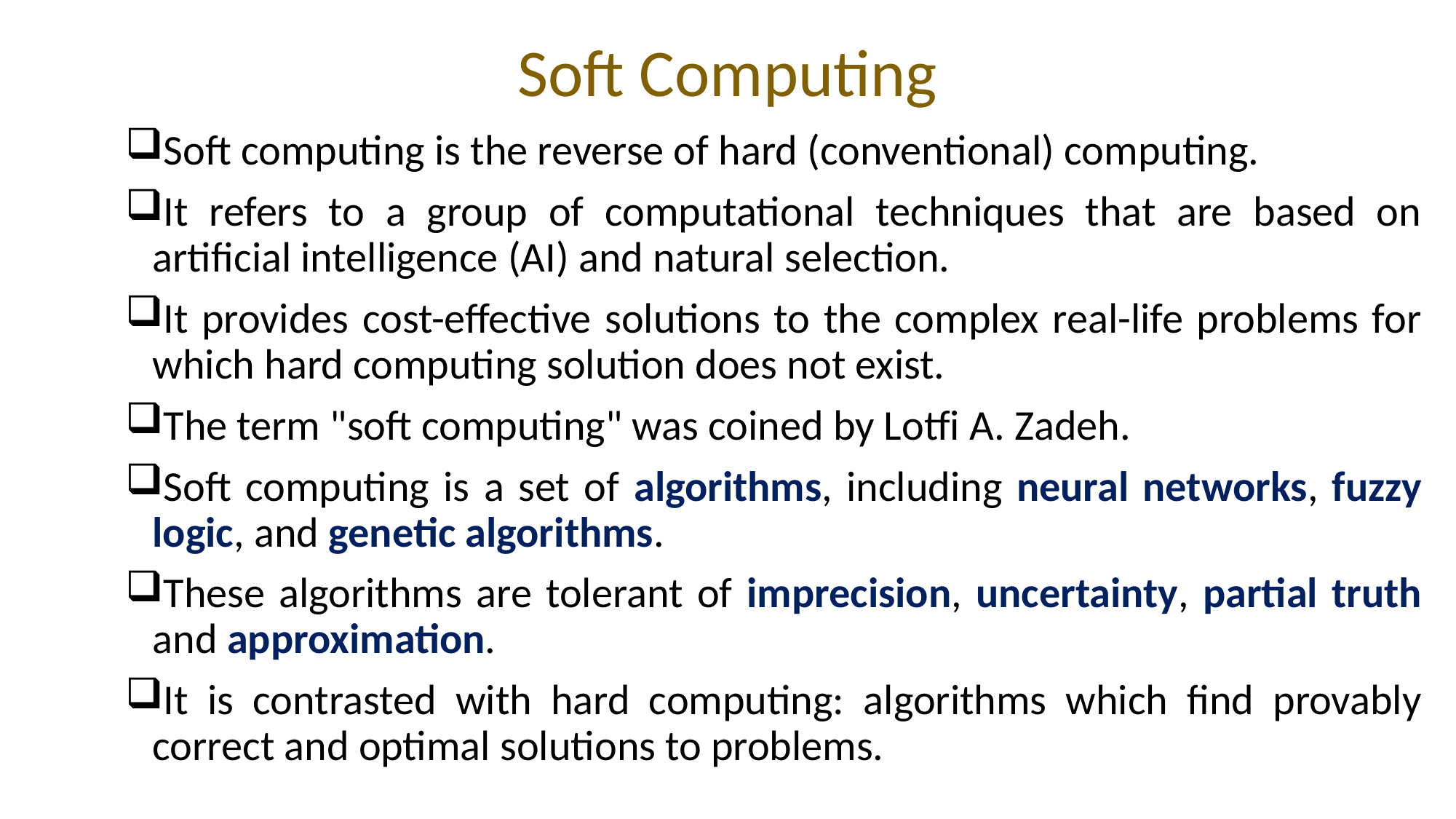

# Soft Computing
Soft computing is the reverse of hard (conventional) computing.
It refers to a group of computational techniques that are based on artificial intelligence (AI) and natural selection.
It provides cost-effective solutions to the complex real-life problems for which hard computing solution does not exist.
The term "soft computing" was coined by Lotfi A. Zadeh.
Soft computing is a set of algorithms, including neural networks, fuzzy logic, and genetic algorithms.
These algorithms are tolerant of imprecision, uncertainty, partial truth and approximation.
It is contrasted with hard computing: algorithms which find provably correct and optimal solutions to problems.